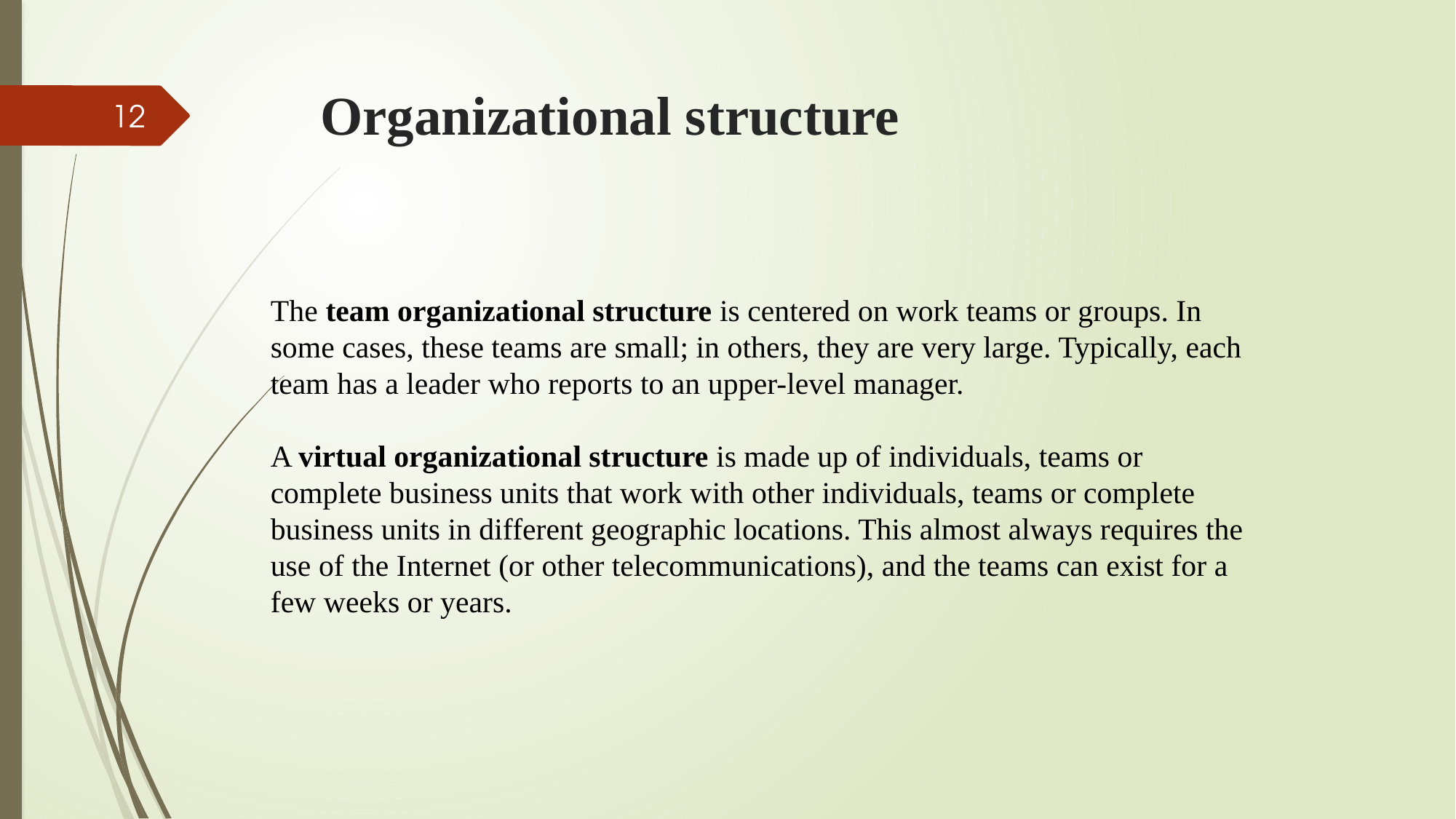

# Organizational structure
12
The team organizational structure is centered on work teams or groups. In some cases, these teams are small; in others, they are very large. Typically, each team has a leader who reports to an upper-level manager.

A virtual organizational structure is made up of individuals, teams or complete business units that work with other individuals, teams or complete business units in different geographic locations. This almost always requires the use of the Internet (or other telecommunications), and the teams can exist for a few weeks or years.